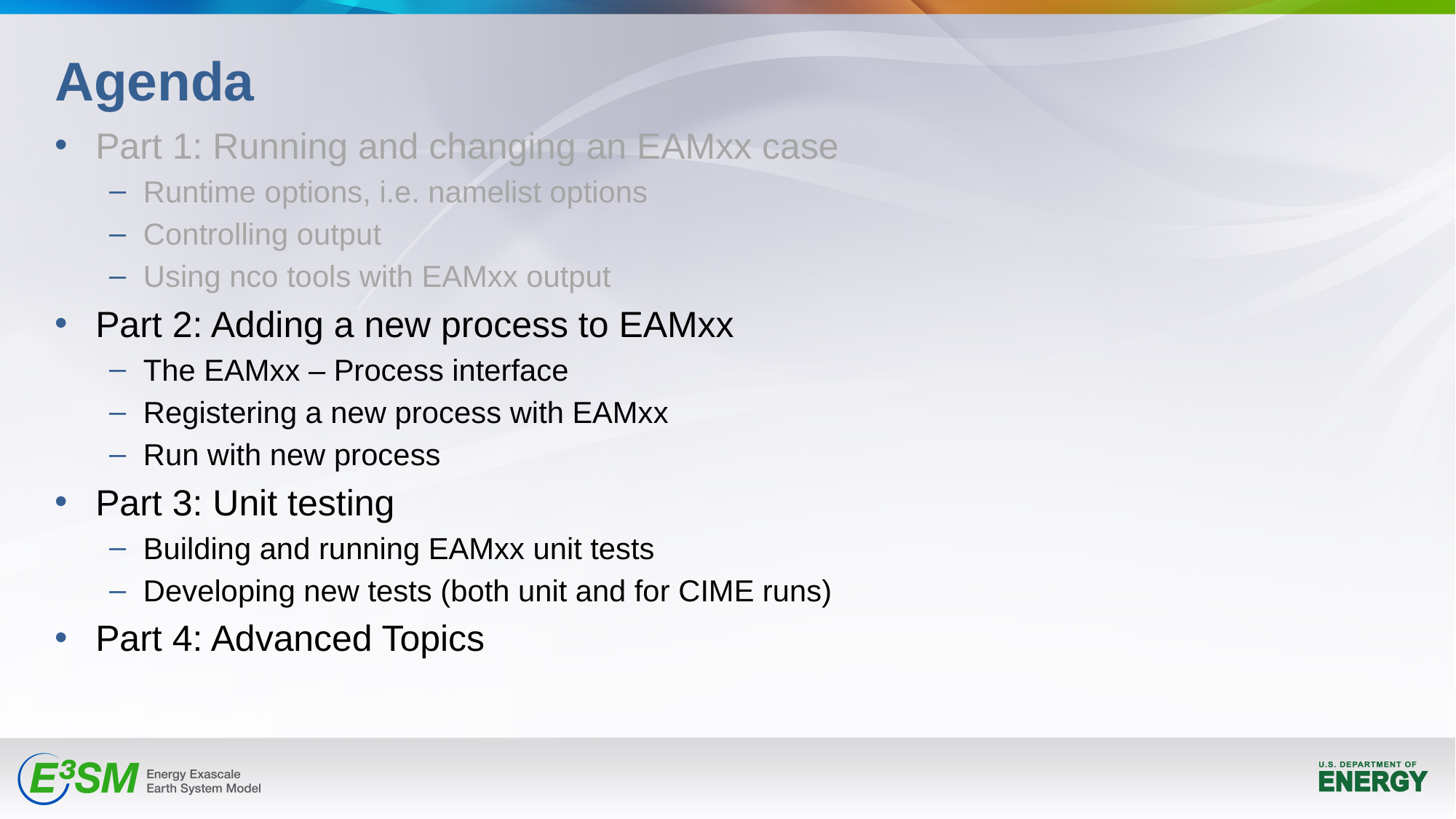

# Agenda
Part 1: Running and changing an EAMxx case
Runtime options, i.e. namelist options
Controlling output
Using nco tools with EAMxx output
Part 2: Adding a new process to EAMxx
The EAMxx – Process interface
Registering a new process with EAMxx
Run with new process
Part 3: Unit testing
Building and running EAMxx unit tests
Developing new tests (both unit and for CIME runs)
Part 4: Advanced Topics